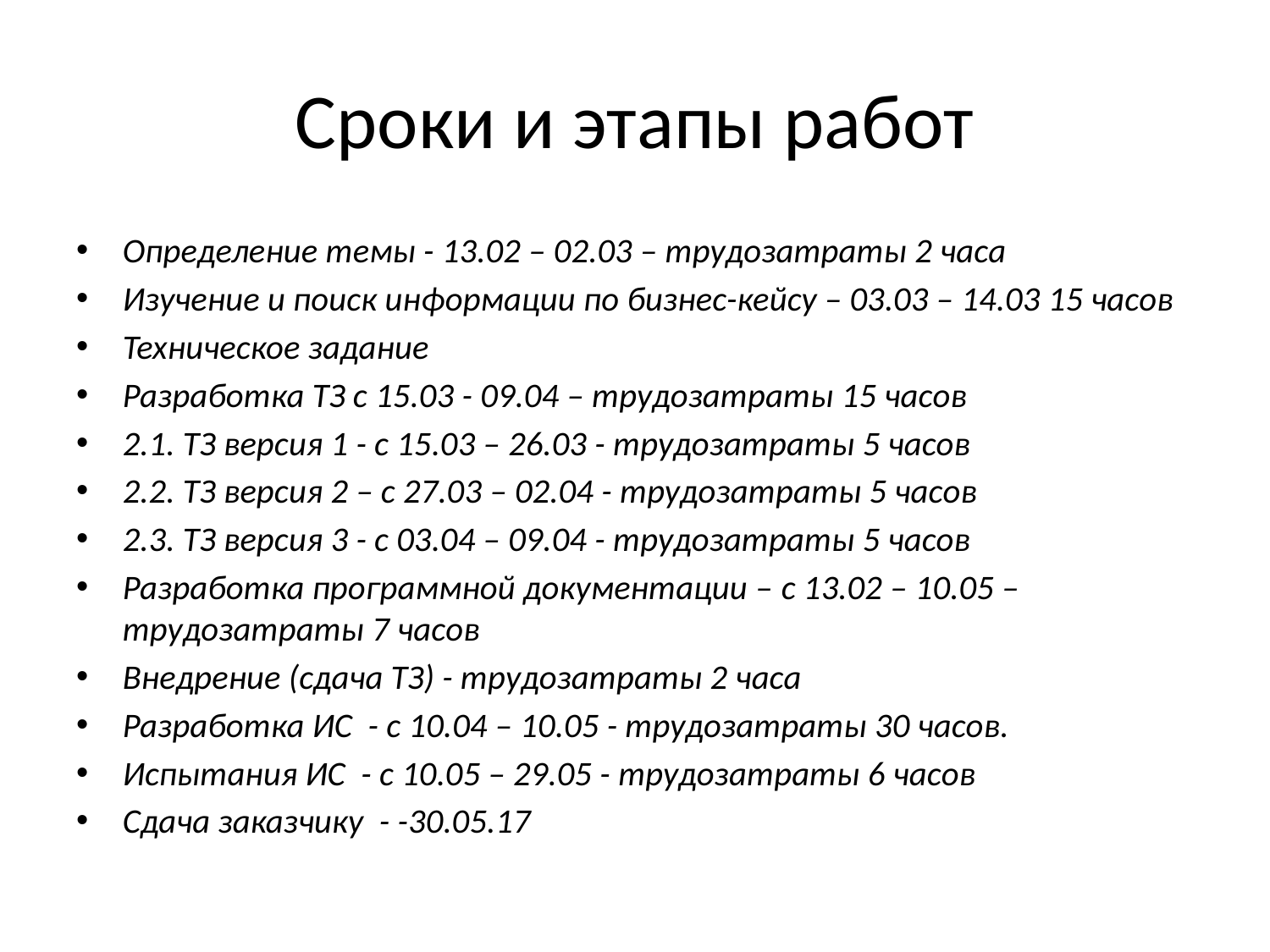

# Сроки и этапы работ
Определение темы - 13.02 – 02.03 – трудозатраты 2 часа
Изучение и поиск информации по бизнес-кейсу – 03.03 – 14.03 15 часов
Техническое задание
Разработка ТЗ с 15.03 - 09.04 – трудозатраты 15 часов
2.1. ТЗ версия 1 - с 15.03 – 26.03 - трудозатраты 5 часов
2.2. ТЗ версия 2 – с 27.03 – 02.04 - трудозатраты 5 часов
2.3. ТЗ версия 3 - с 03.04 – 09.04 - трудозатраты 5 часов
Разработка программной документации – c 13.02 – 10.05 – трудозатраты 7 часов
Внедрение (сдача ТЗ) - трудозатраты 2 часа
Разработка ИС  - с 10.04 – 10.05 - трудозатраты 30 часов.
Испытания ИС  - с 10.05 – 29.05 - трудозатраты 6 часов
Сдача заказчику  - -30.05.17